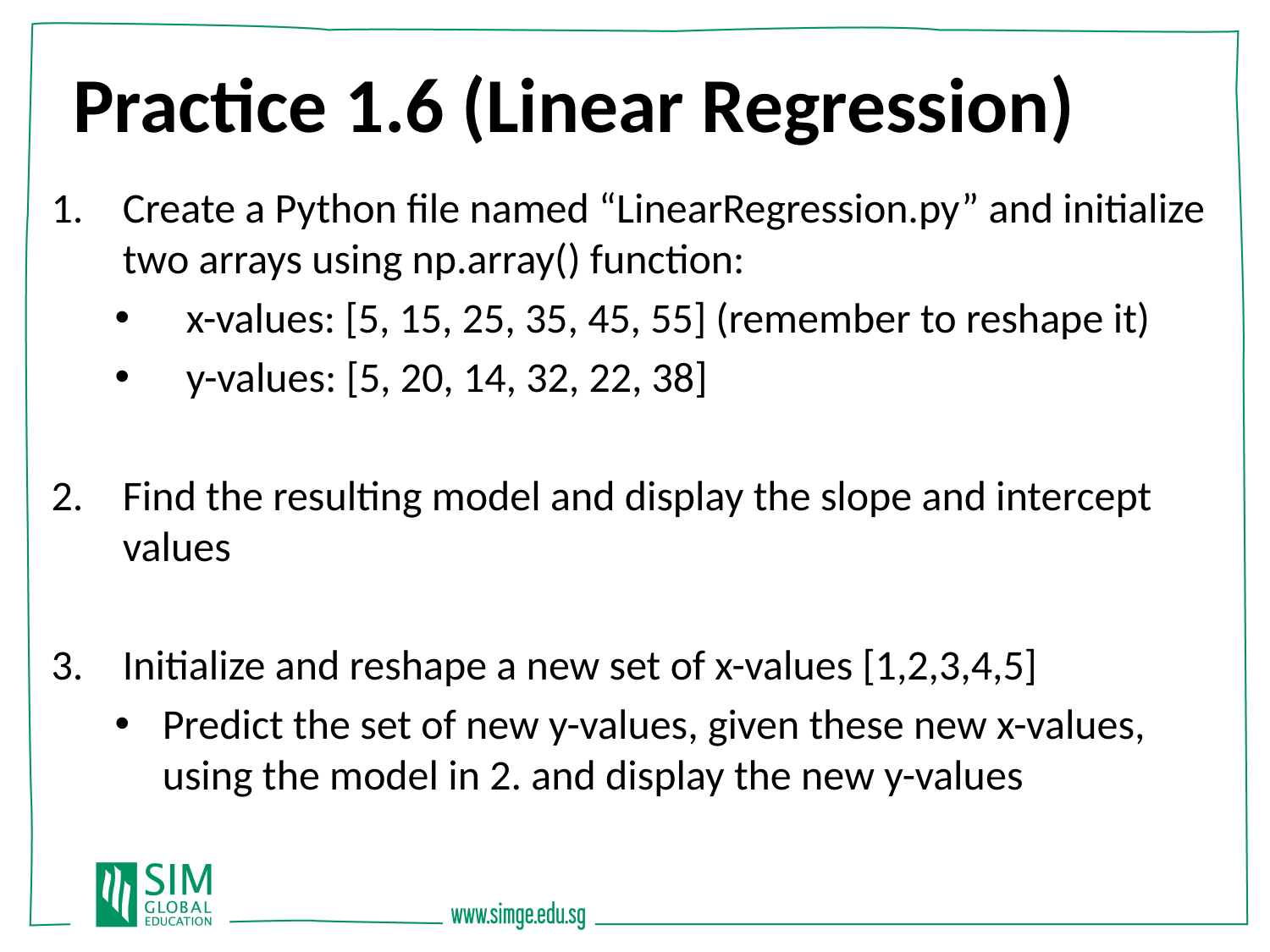

Practice 1.6 (Linear Regression)
Create a Python file named “LinearRegression.py” and initialize two arrays using np.array() function:
x-values: [5, 15, 25, 35, 45, 55] (remember to reshape it)
y-values: [5, 20, 14, 32, 22, 38]

Find the resulting model and display the slope and intercept values

Initialize and reshape a new set of x-values [1,2,3,4,5]
Predict the set of new y-values, given these new x-values, using the model in 2. and display the new y-values